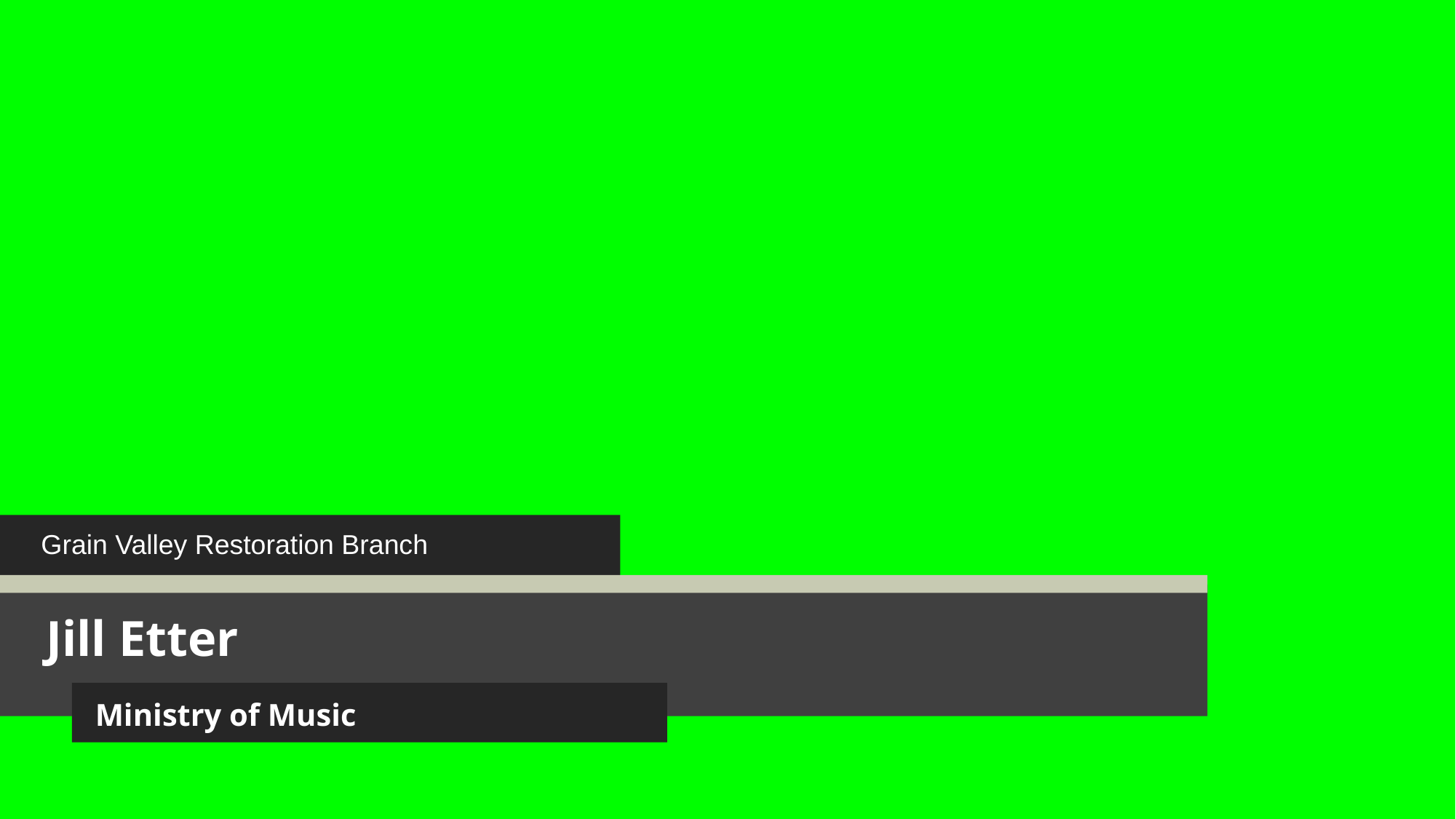

Grain Valley Restoration Branch

Jill Etter

Ministry of Music